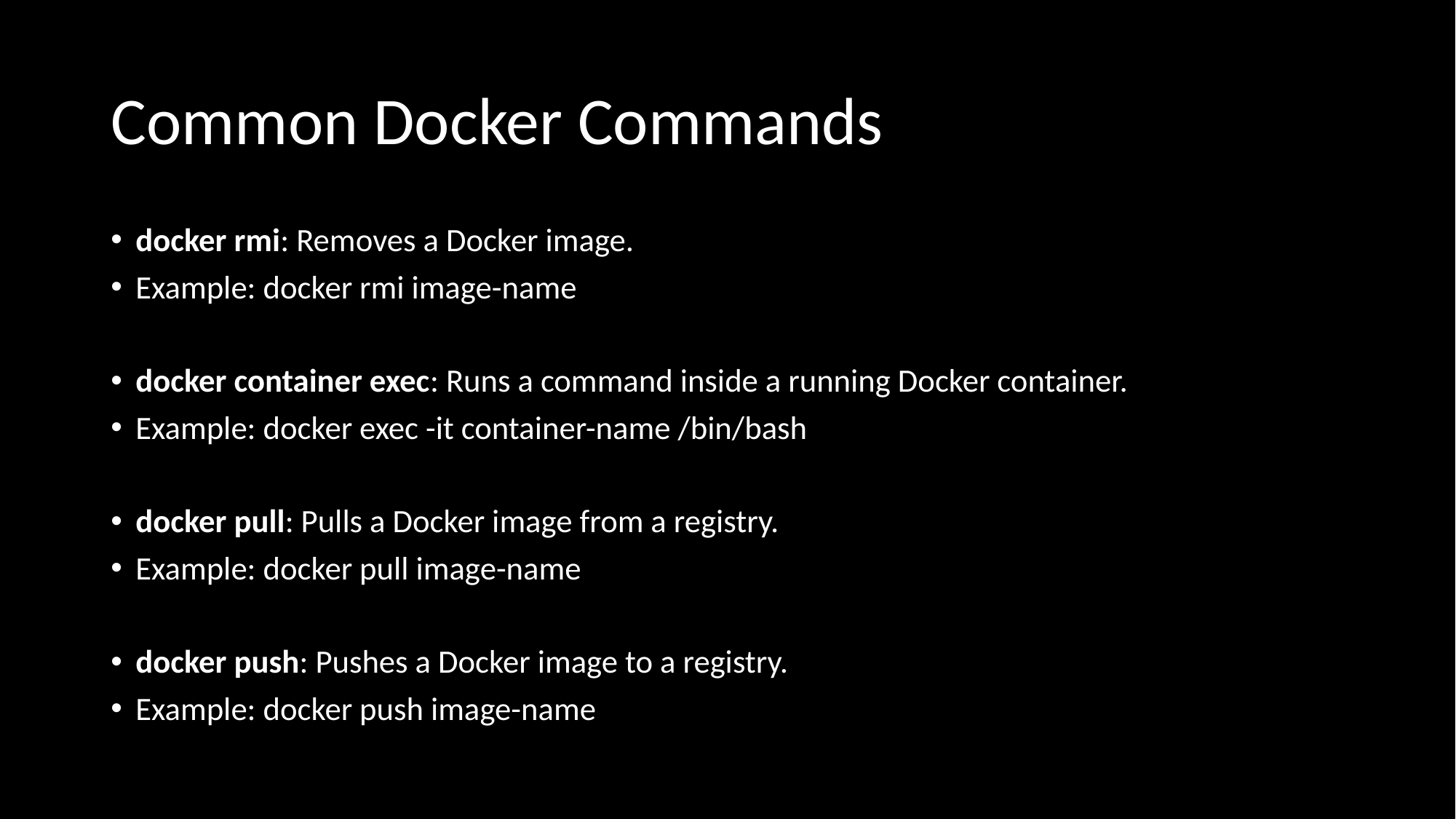

# Common Docker Commands
docker rmi: Removes a Docker image.
Example: docker rmi image-name

docker container exec: Runs a command inside a running Docker container.
Example: docker exec -it container-name /bin/bash

docker pull: Pulls a Docker image from a registry.
Example: docker pull image-name

docker push: Pushes a Docker image to a registry.
Example: docker push image-name